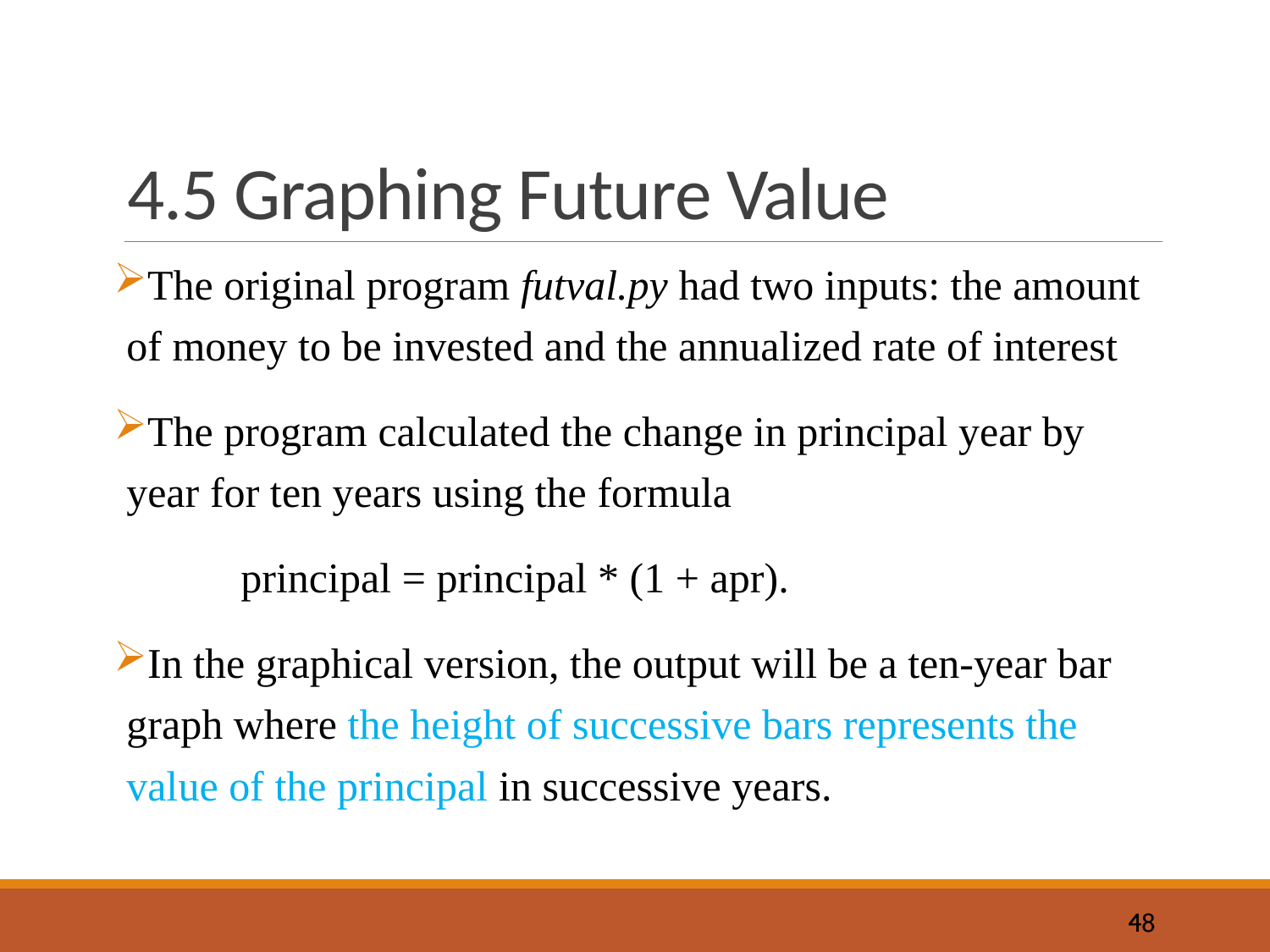

# 4.5 Graphing Future Value
The original program futval.py had two inputs: the amount of money to be invested and the annualized rate of interest
The program calculated the change in principal year by year for ten years using the formula
	principal = principal * (1 + apr).
In the graphical version, the output will be a ten-year bar graph where the height of successive bars represents the value of the principal in successive years.
48